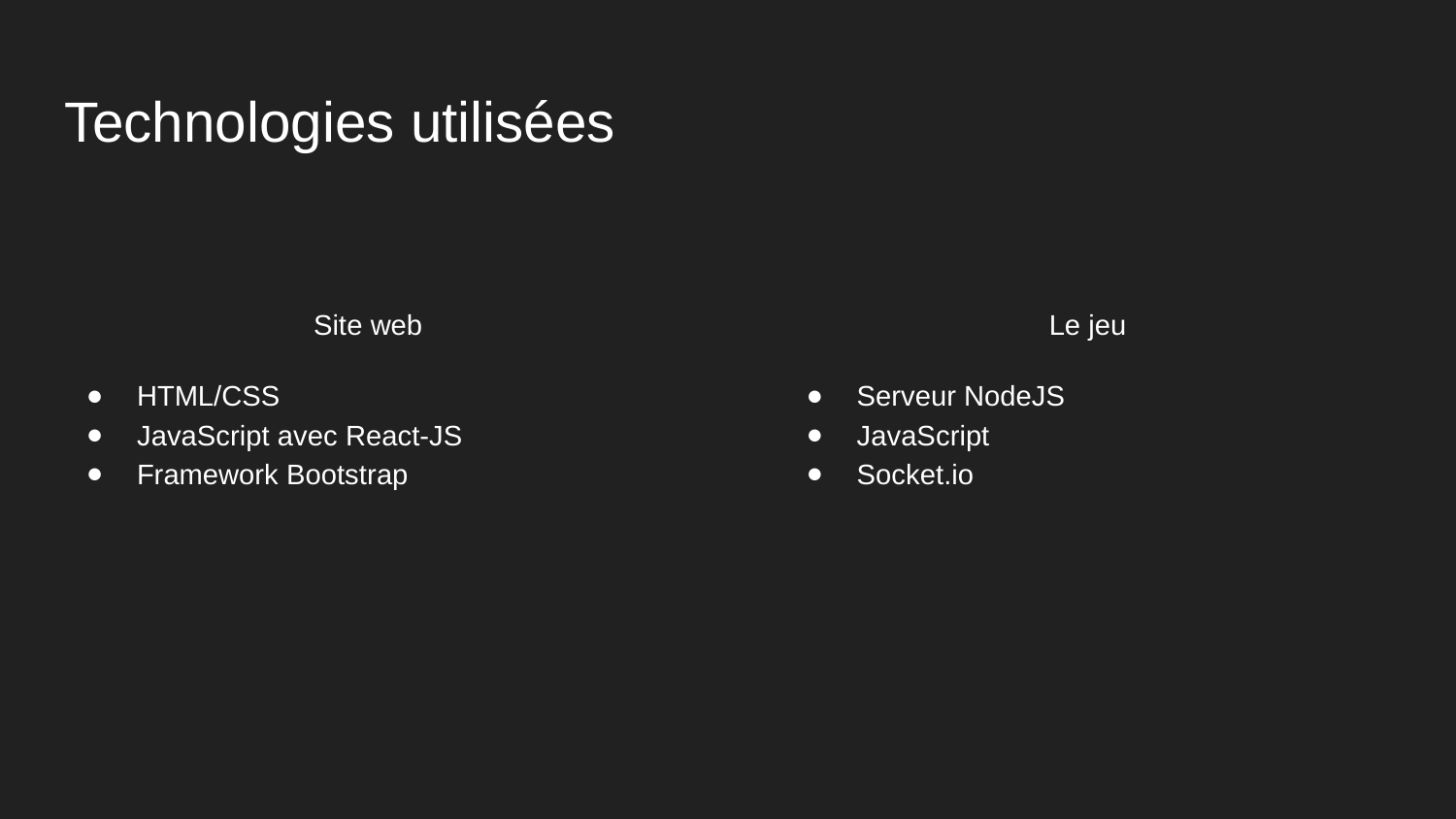

# Technologies utilisées
Site web
HTML/CSS
JavaScript avec React-JS
Framework Bootstrap
Le jeu
Serveur NodeJS
JavaScript
Socket.io